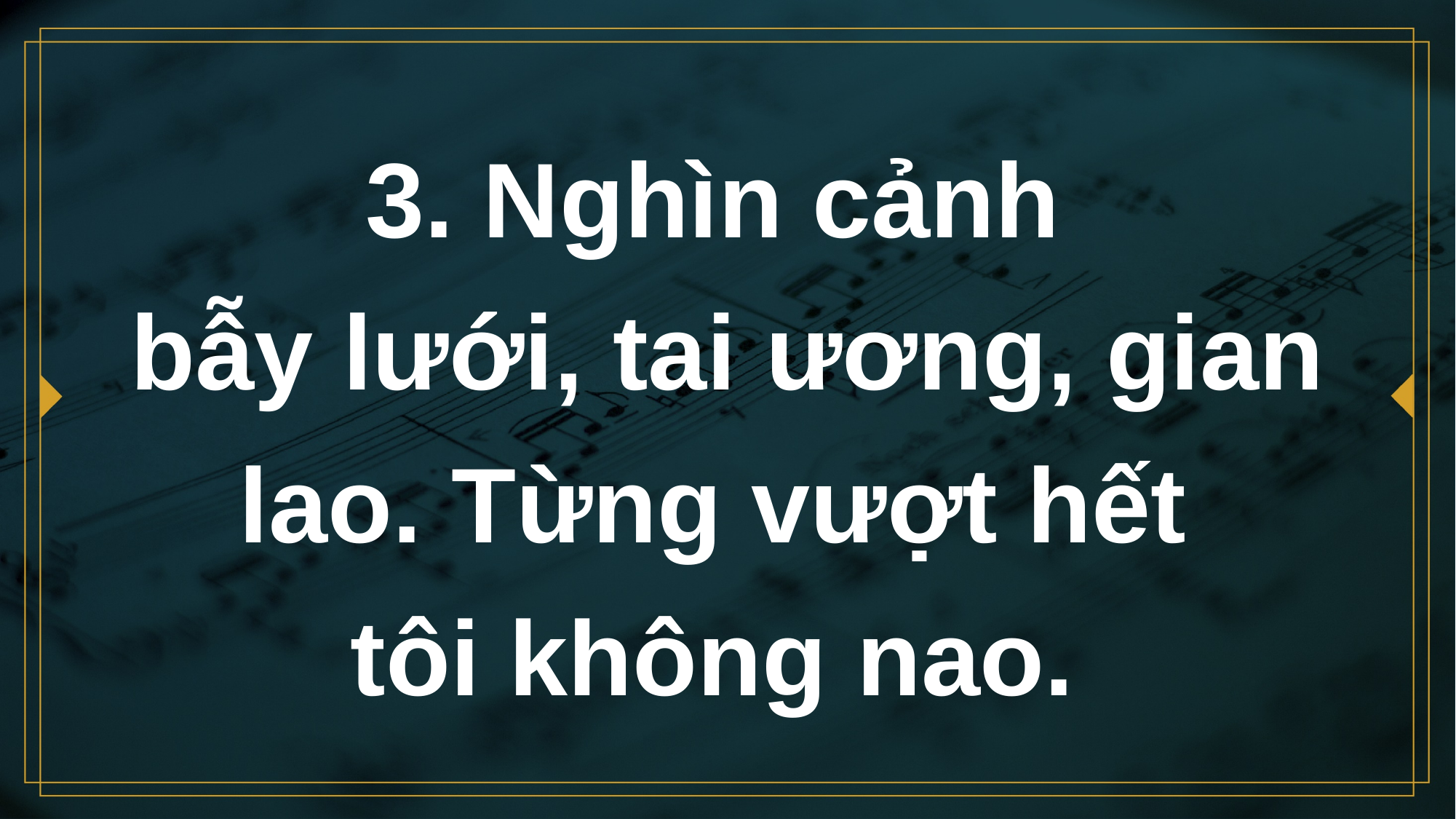

# 3. Nghìn cảnh bẫy lưới, tai ương, gian lao. Từng vượt hết tôi không nao.